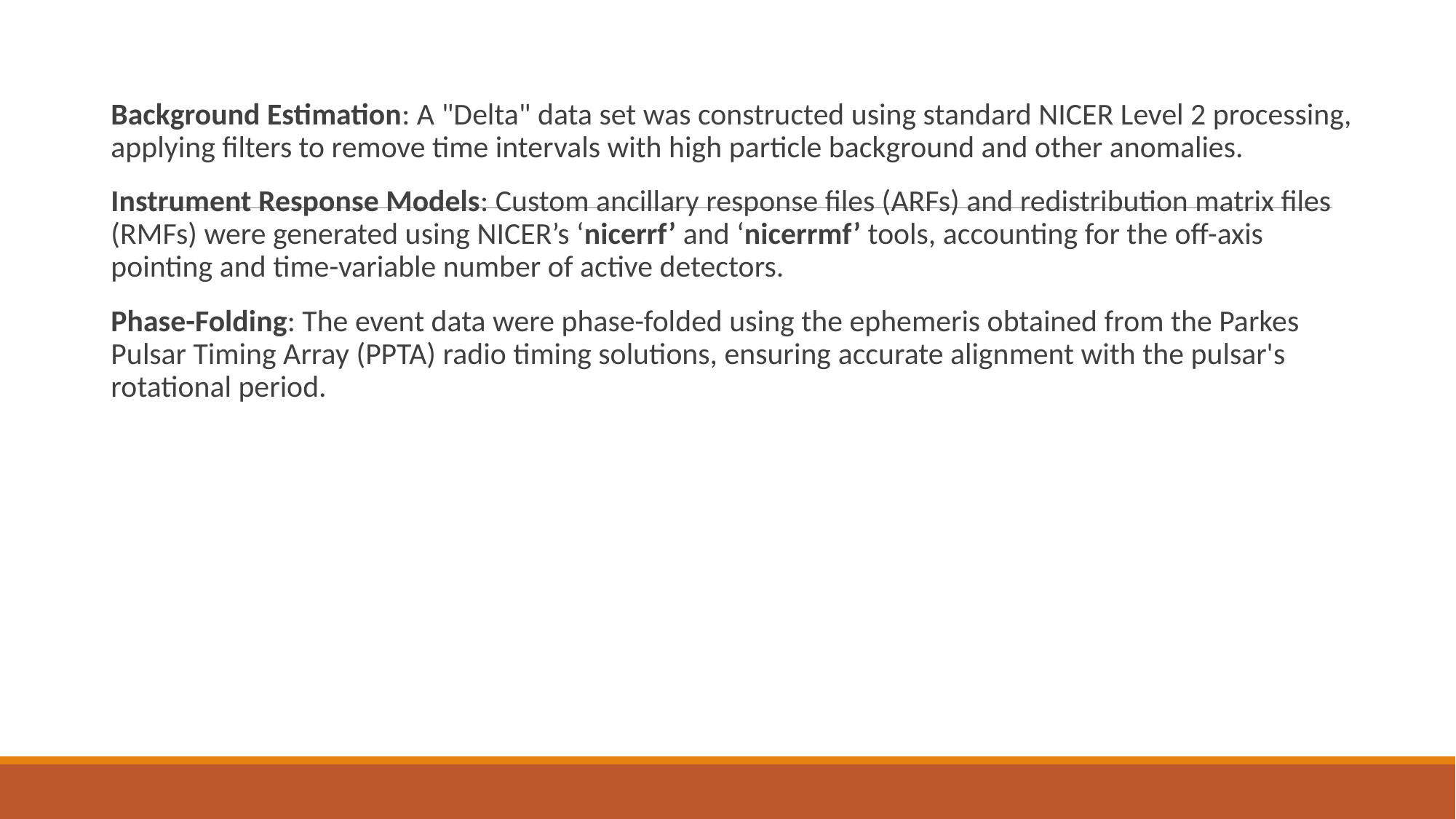

Background Estimation: A "Delta" data set was constructed using standard NICER Level 2 processing, applying filters to remove time intervals with high particle background and other anomalies.
Instrument Response Models: Custom ancillary response files (ARFs) and redistribution matrix files (RMFs) were generated using NICER’s ‘nicerrf’ and ‘nicerrmf’ tools, accounting for the off-axis pointing and time-variable number of active detectors.
Phase-Folding: The event data were phase-folded using the ephemeris obtained from the Parkes Pulsar Timing Array (PPTA) radio timing solutions, ensuring accurate alignment with the pulsar's rotational period.